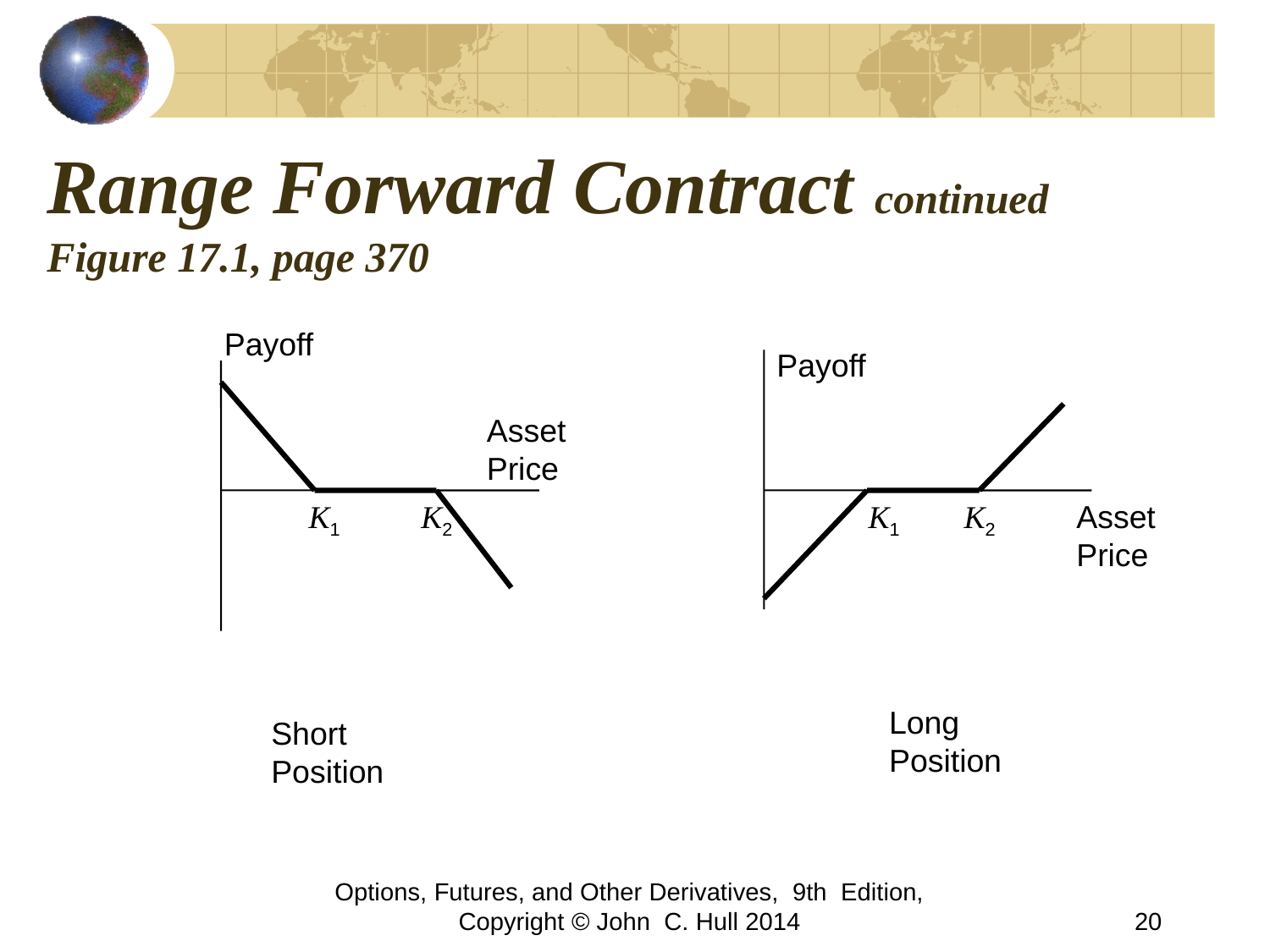

# Range Forward Contract continued Figure 17.1, page 370

Payoff
Payoff

Asset Price

K1

K2

K1

K2
Asset Price
Long Position
Short Position
Options, Futures, and Other Derivatives,  9th  Edition, Copyright © John  C. Hull 2014
20